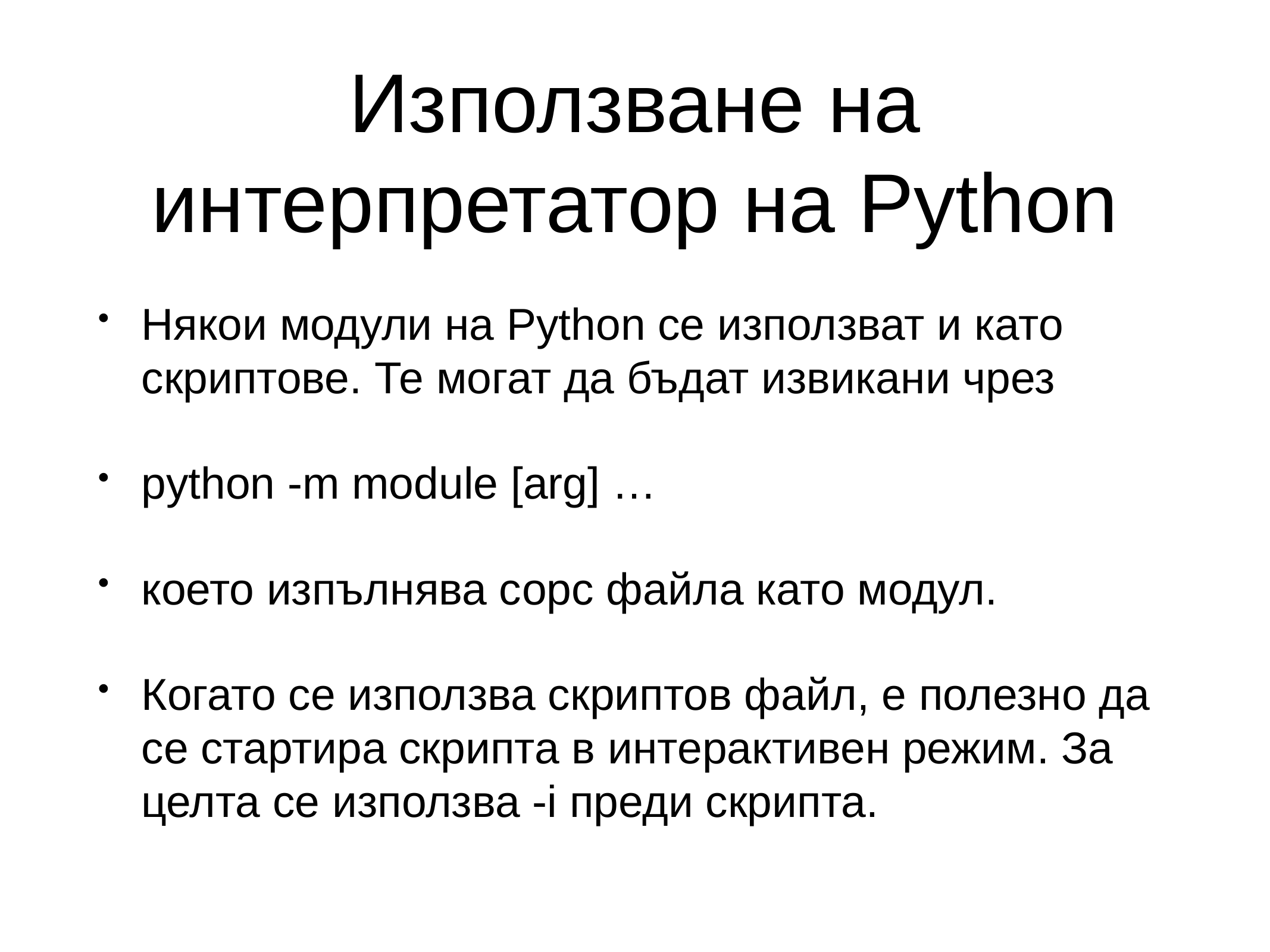

# Използване на интерпретатор на Python
Някои модули на Python се използват и като скриптове. Те могат да бъдат извикани чрез
python -m module [arg] …
което изпълнява сорс файла като модул.
Когато се използва скриптов файл, е полезно да се стартира скрипта в интерактивен режим. За целта се използва -i преди скрипта.